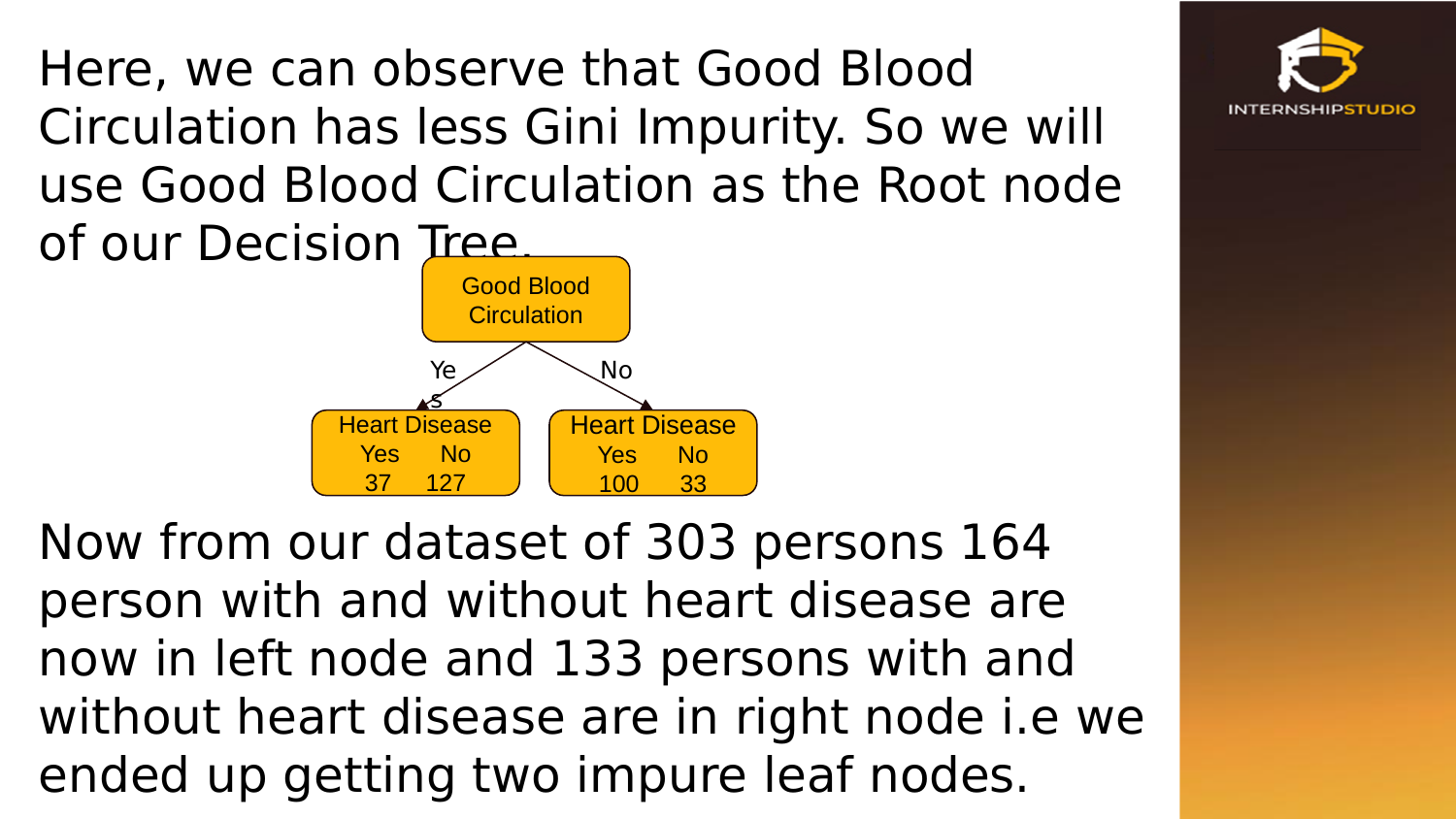

Here, we can observe that Good Blood Circulation has less Gini Impurity. So we will use Good Blood Circulation as the Root node of our Decision Tree.

Good Blood Circulation
No
Yes
Heart Disease
Yes      No
37     127
Heart Disease
Yes      No
100      33
Now from our dataset of 303 persons 164 person with and without heart disease are now in left node and 133 persons with and without heart disease are in right node i.e we ended up getting two impure leaf nodes.